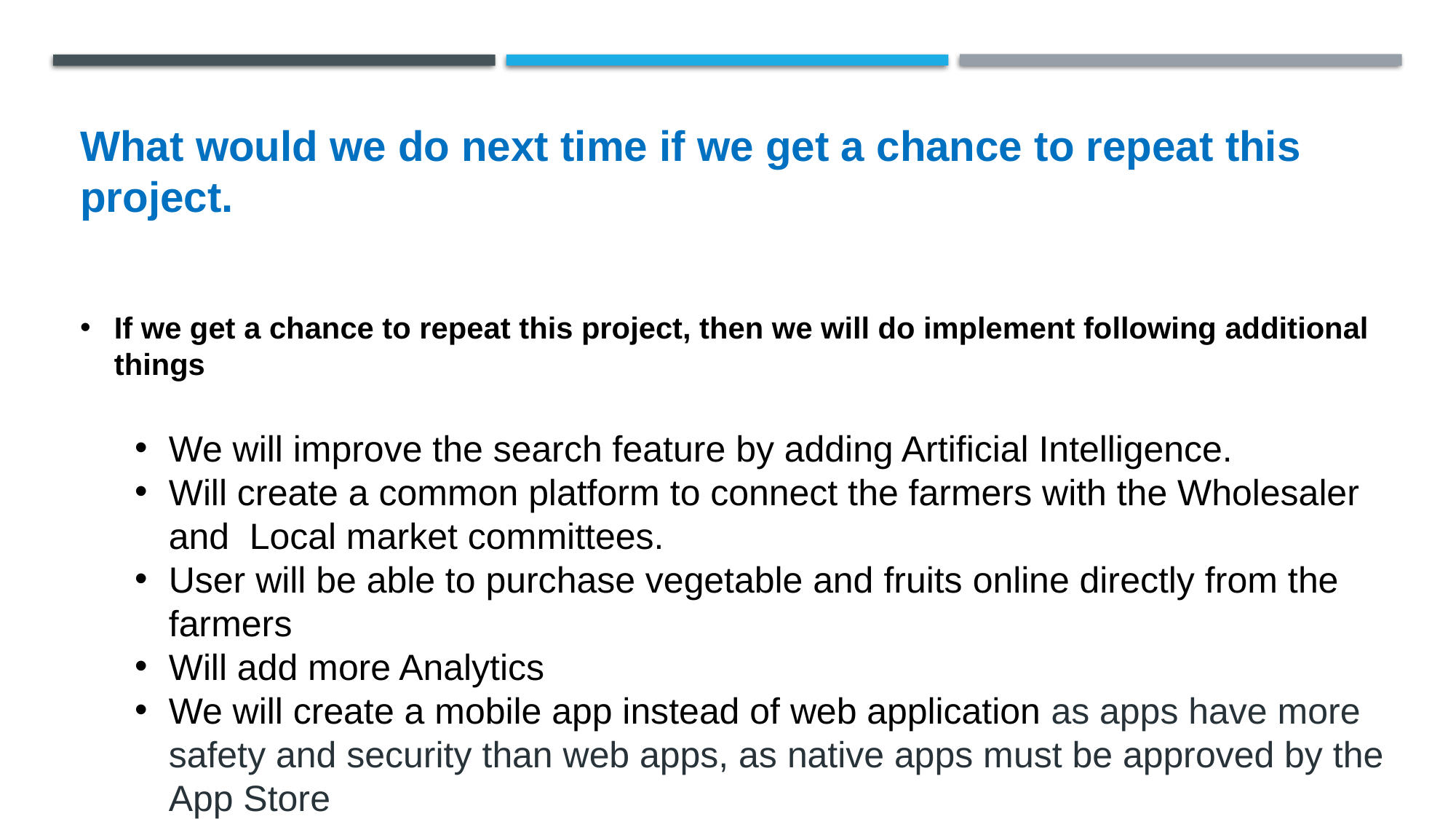

# What would we do next time if we get a chance to repeat this project.
If we get a chance to repeat this project, then we will do implement following additional things

We will improve the search feature by adding Artificial Intelligence.
Will create a common platform to connect the farmers with the Wholesaler and  Local market committees.
User will be able to purchase vegetable and fruits online directly from the farmers
Will add more Analytics
We will create a mobile app instead of web application as apps have more safety and security than web apps, as native apps must be approved by the App Store